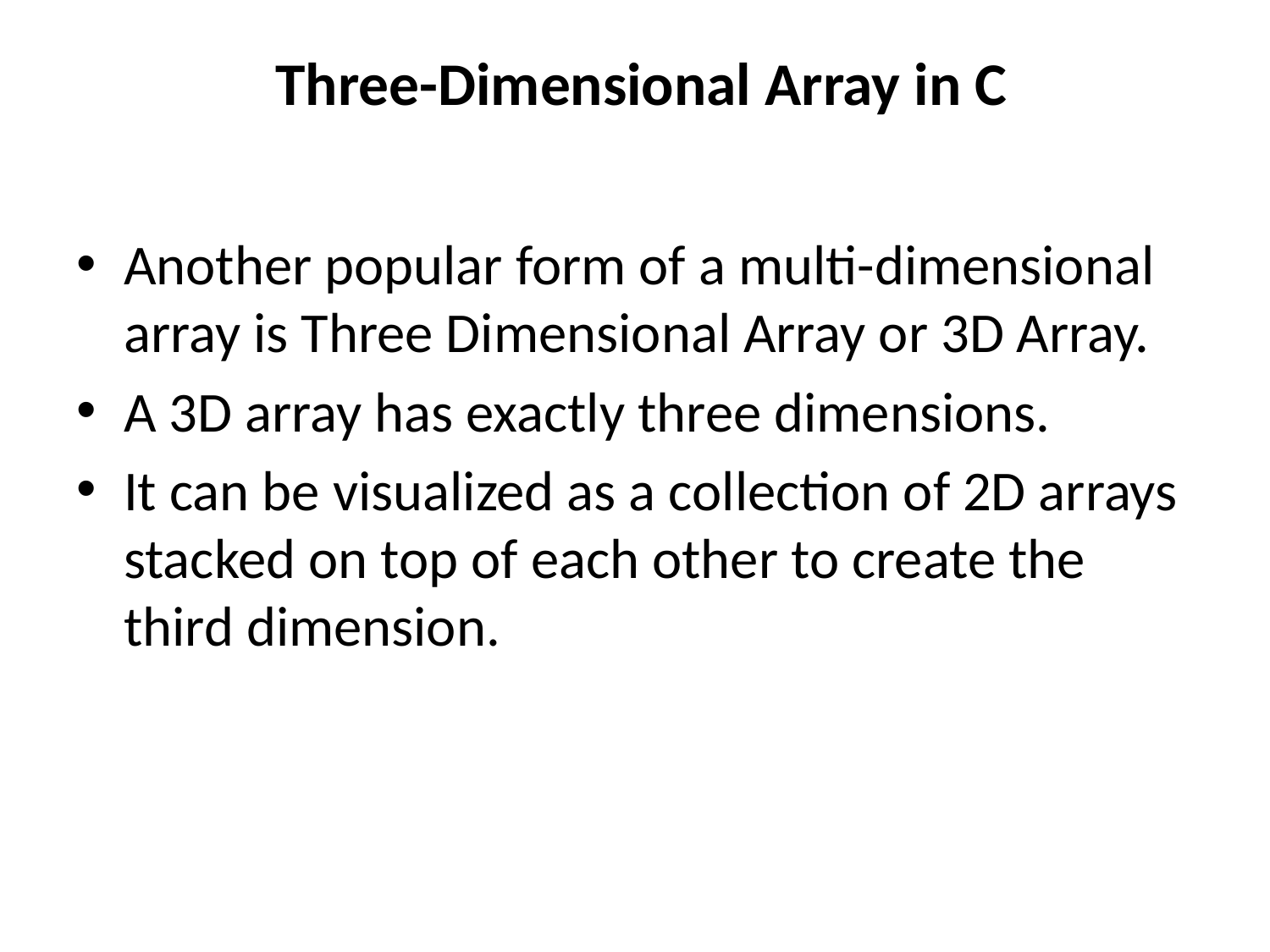

# Three-Dimensional Array in C
Another popular form of a multi-dimensional array is Three Dimensional Array or 3D Array.
A 3D array has exactly three dimensions.
It can be visualized as a collection of 2D arrays stacked on top of each other to create the third dimension.